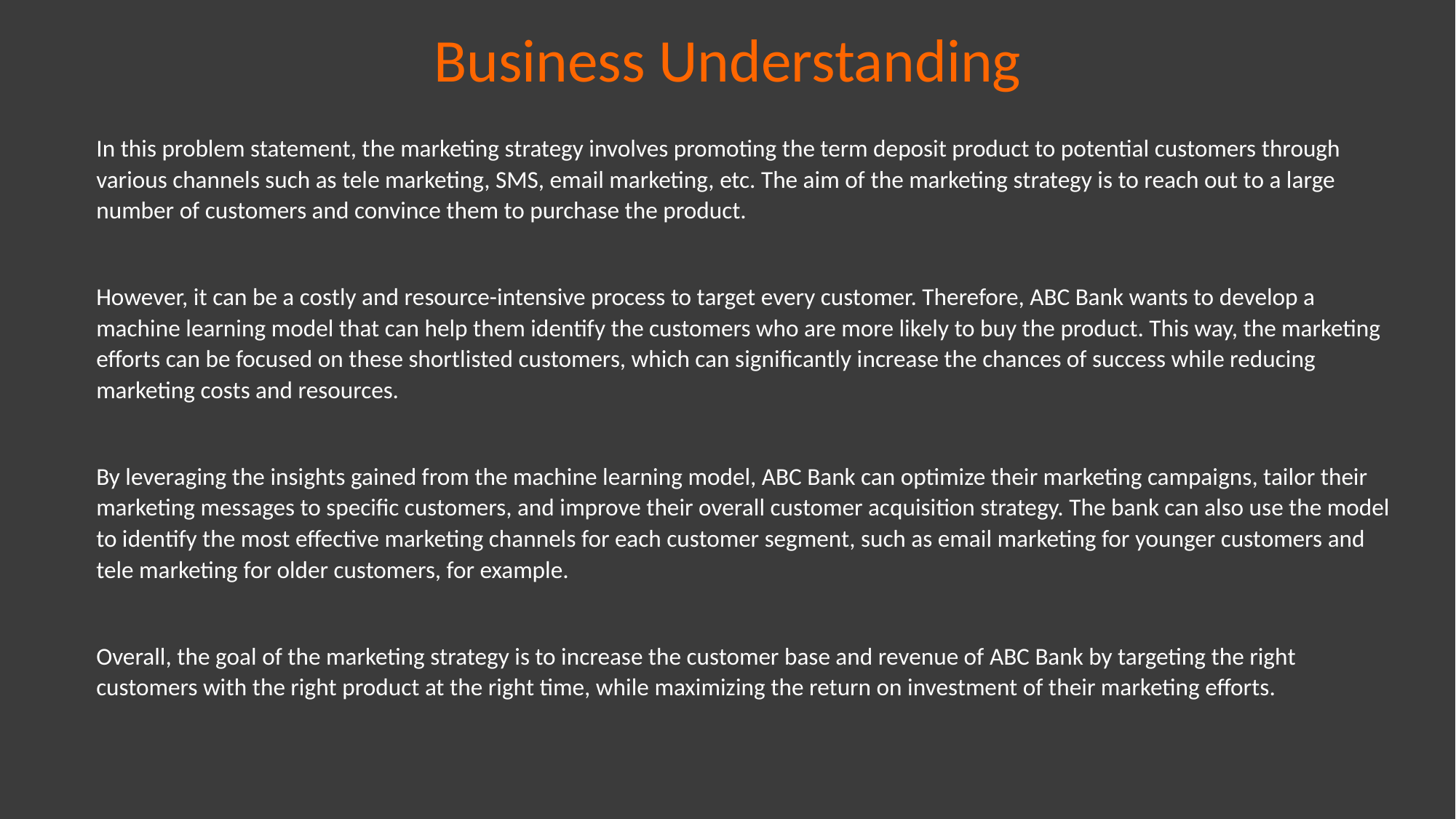

Business Understanding
In this problem statement, the marketing strategy involves promoting the term deposit product to potential customers through various channels such as tele marketing, SMS, email marketing, etc. The aim of the marketing strategy is to reach out to a large number of customers and convince them to purchase the product.

However, it can be a costly and resource-intensive process to target every customer. Therefore, ABC Bank wants to develop a machine learning model that can help them identify the customers who are more likely to buy the product. This way, the marketing efforts can be focused on these shortlisted customers, which can significantly increase the chances of success while reducing marketing costs and resources.

By leveraging the insights gained from the machine learning model, ABC Bank can optimize their marketing campaigns, tailor their marketing messages to specific customers, and improve their overall customer acquisition strategy. The bank can also use the model to identify the most effective marketing channels for each customer segment, such as email marketing for younger customers and tele marketing for older customers, for example.

Overall, the goal of the marketing strategy is to increase the customer base and revenue of ABC Bank by targeting the right customers with the right product at the right time, while maximizing the return on investment of their marketing efforts.